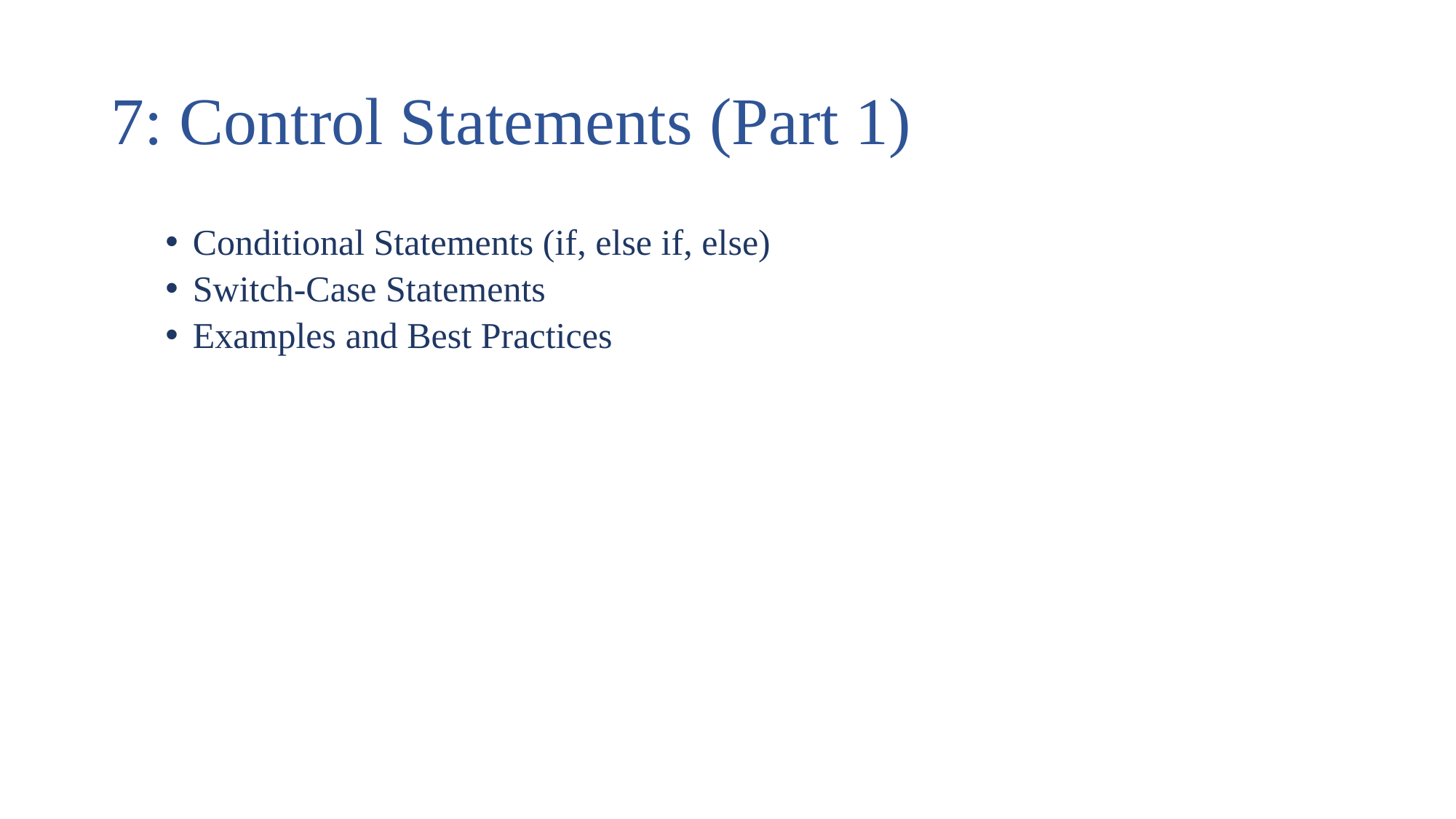

# 7: Control Statements (Part 1)
Conditional Statements (if, else if, else)
Switch-Case Statements
Examples and Best Practices